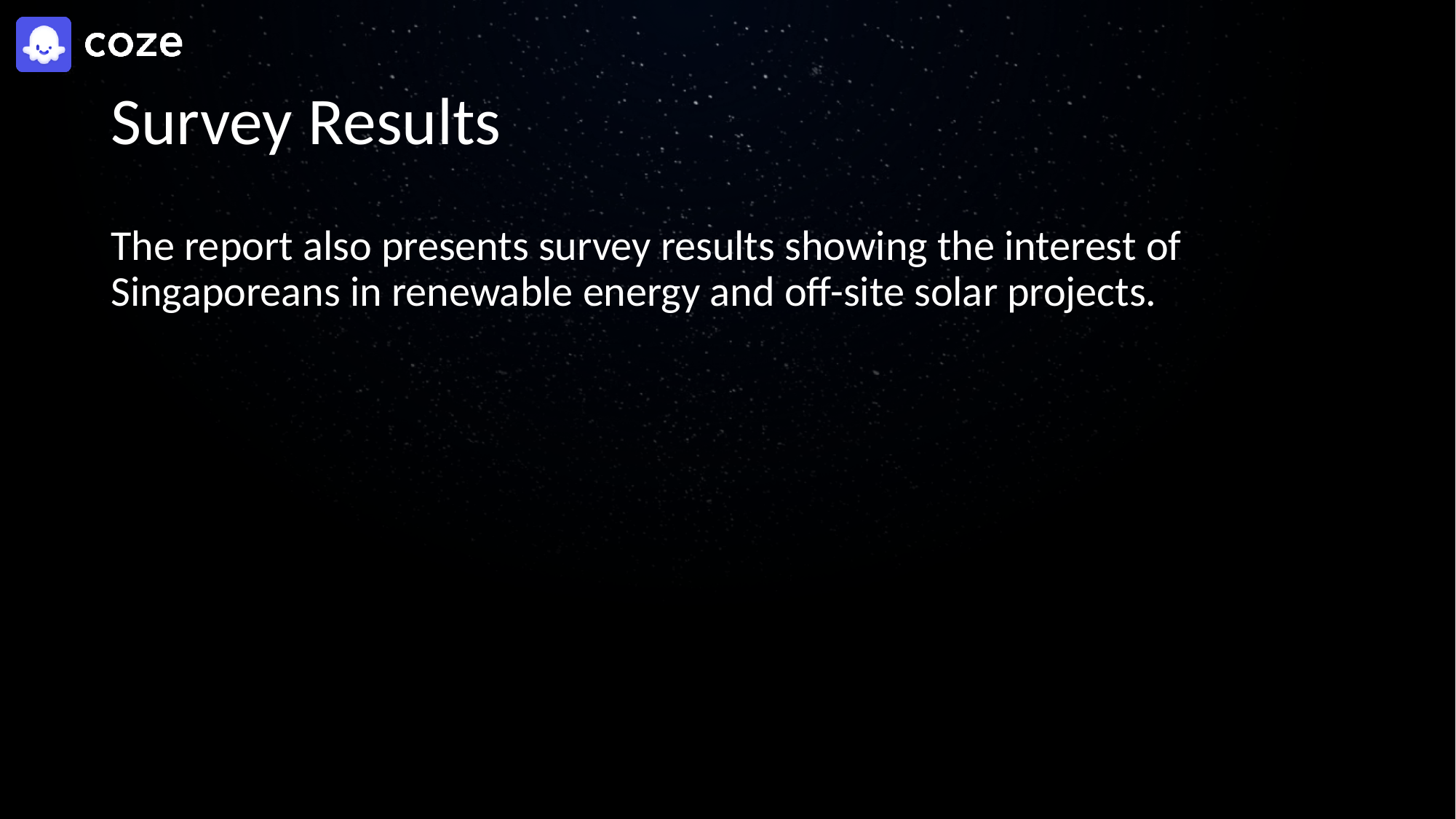

# Survey Results
The report also presents survey results showing the interest of Singaporeans in renewable energy and off-site solar projects.